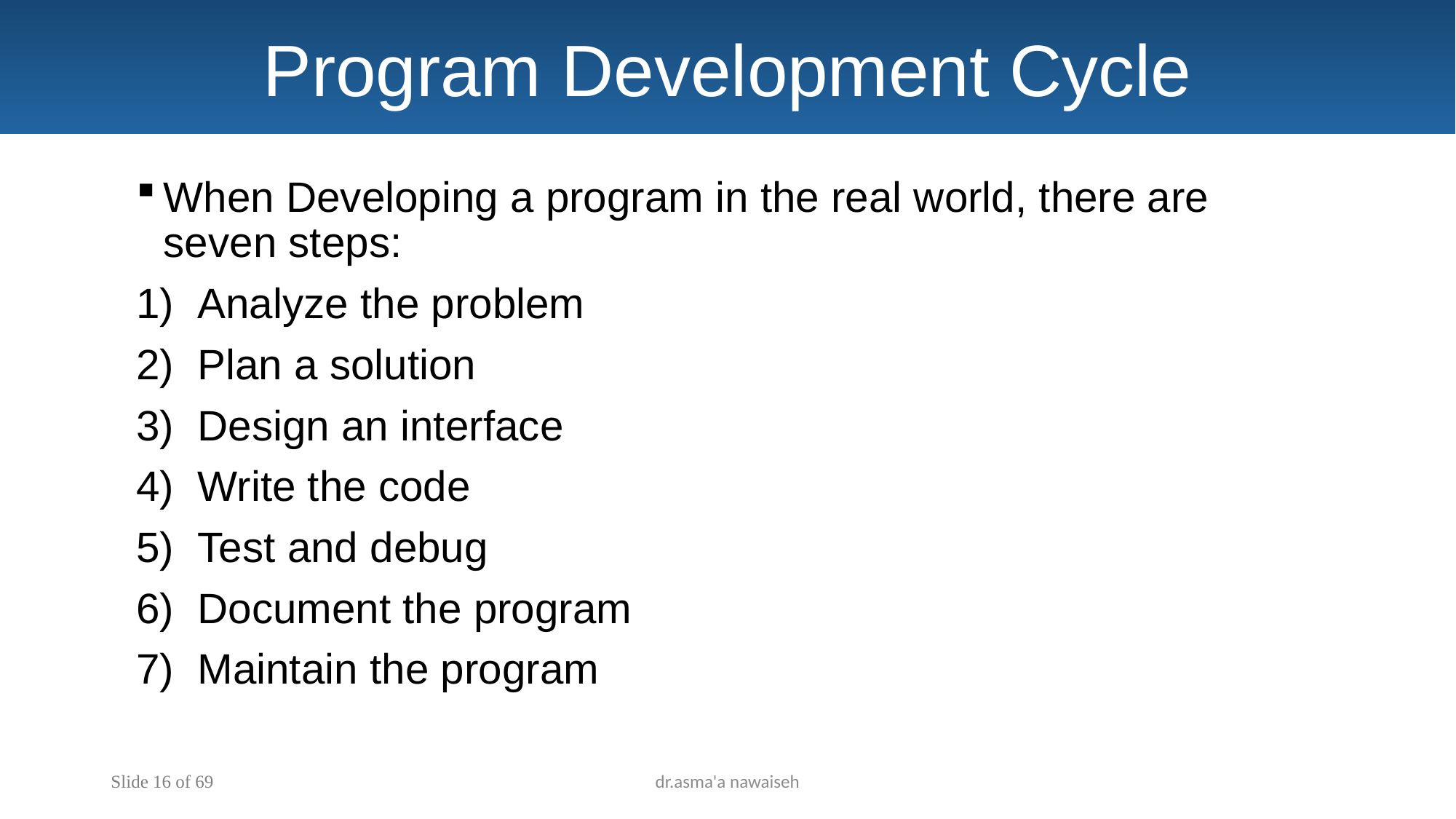

Program Development Cycle

When Developing a program in the real world, there are seven steps:
Analyze the problem
Plan a solution
Design an interface
Write the code
Test and debug
Document the program
Maintain the program
Slide 16 of 69
dr.asma'a nawaiseh